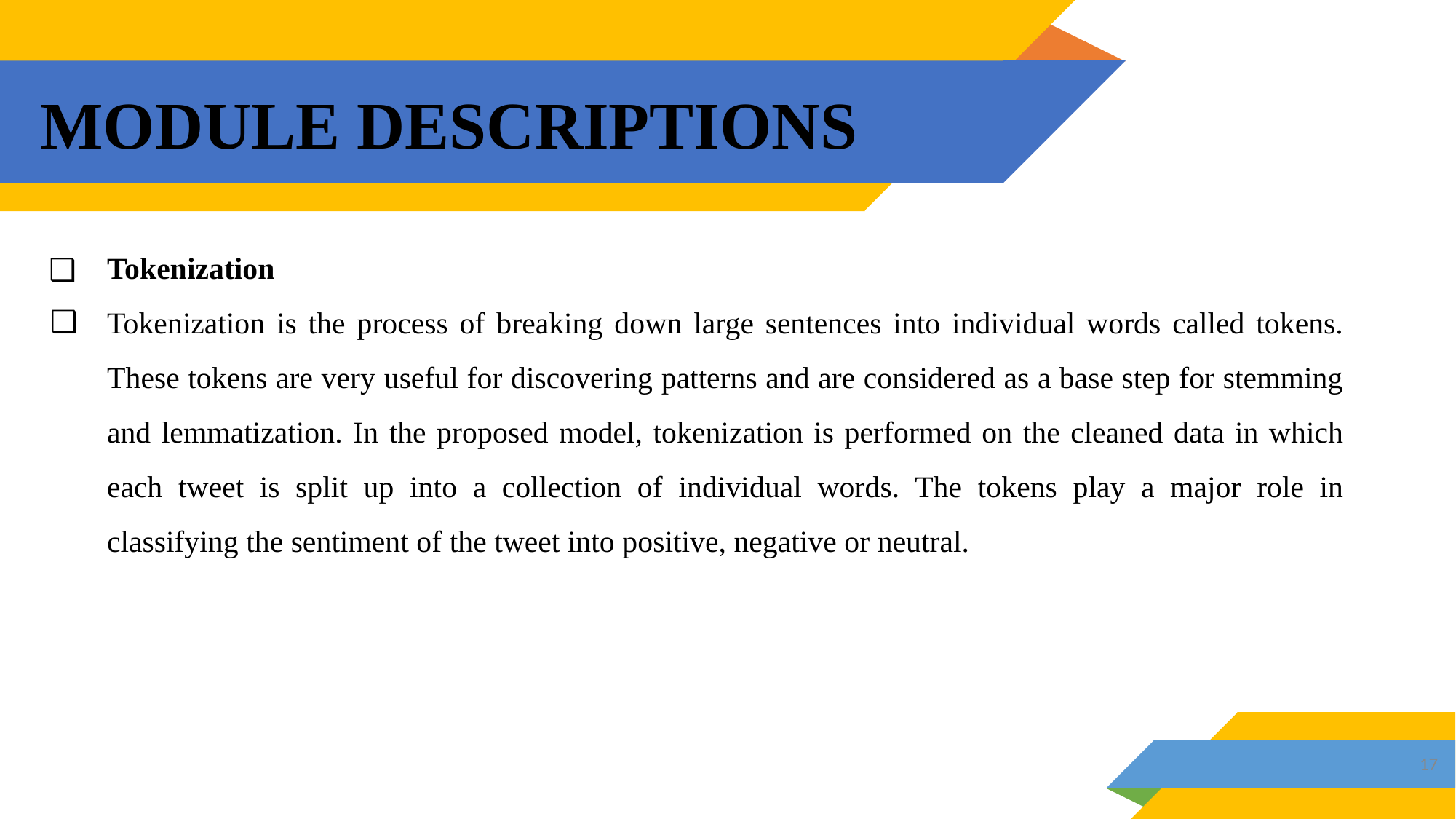

# MODULE DESCRIPTIONS
Tokenization
Tokenization is the process of breaking down large sentences into individual words called tokens. These tokens are very useful for discovering patterns and are considered as a base step for stemming and lemmatization. In the proposed model, tokenization is performed on the cleaned data in which each tweet is split up into a collection of individual words. The tokens play a major role in classifying the sentiment of the tweet into positive, negative or neutral.

17